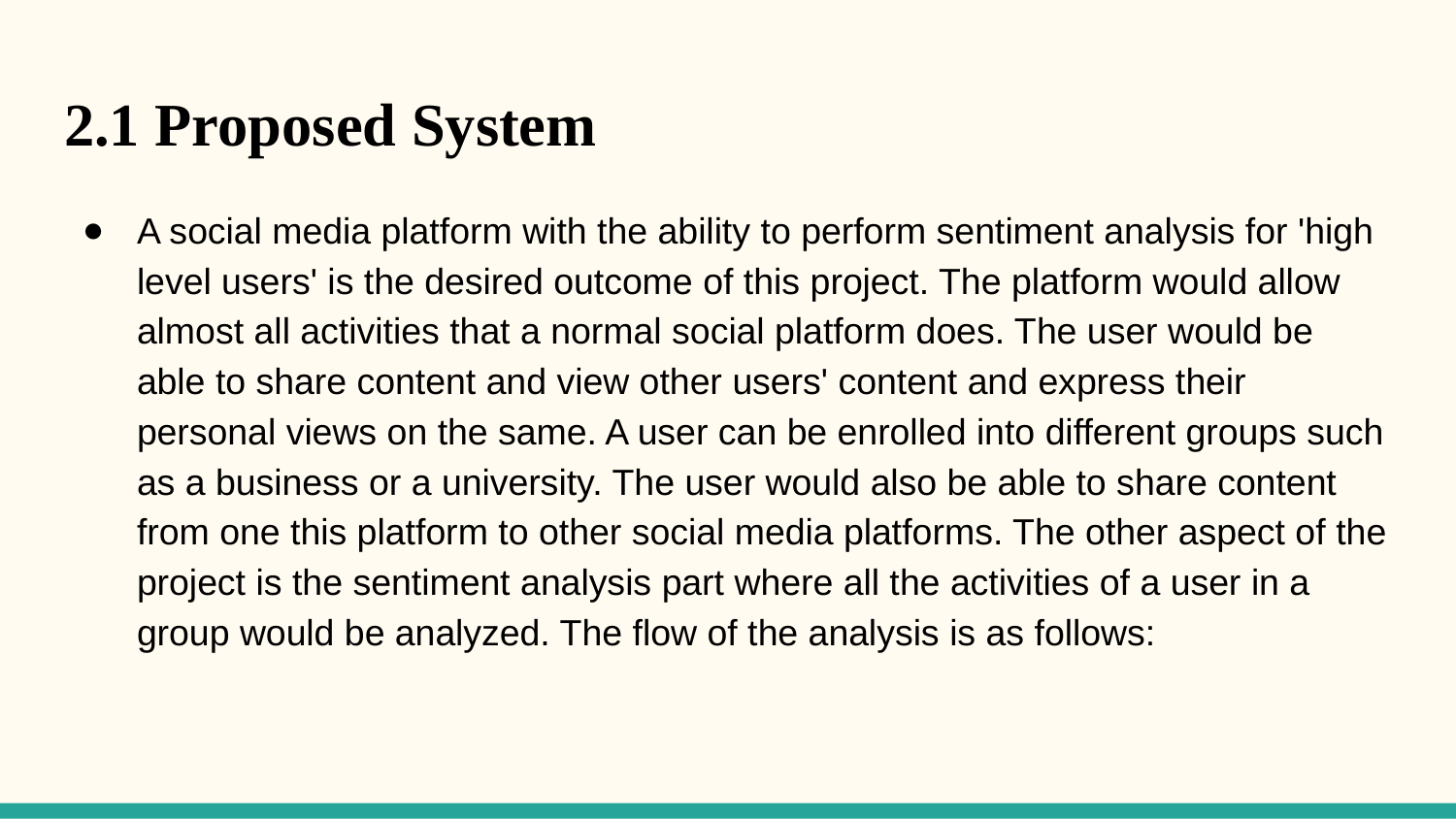

# 2.1 Proposed System
A social media platform with the ability to perform sentiment analysis for 'high level users' is the desired outcome of this project. The platform would allow almost all activities that a normal social platform does. The user would be able to share content and view other users' content and express their personal views on the same. A user can be enrolled into different groups such as a business or a university. The user would also be able to share content from one this platform to other social media platforms. The other aspect of the project is the sentiment analysis part where all the activities of a user in a group would be analyzed. The flow of the analysis is as follows: